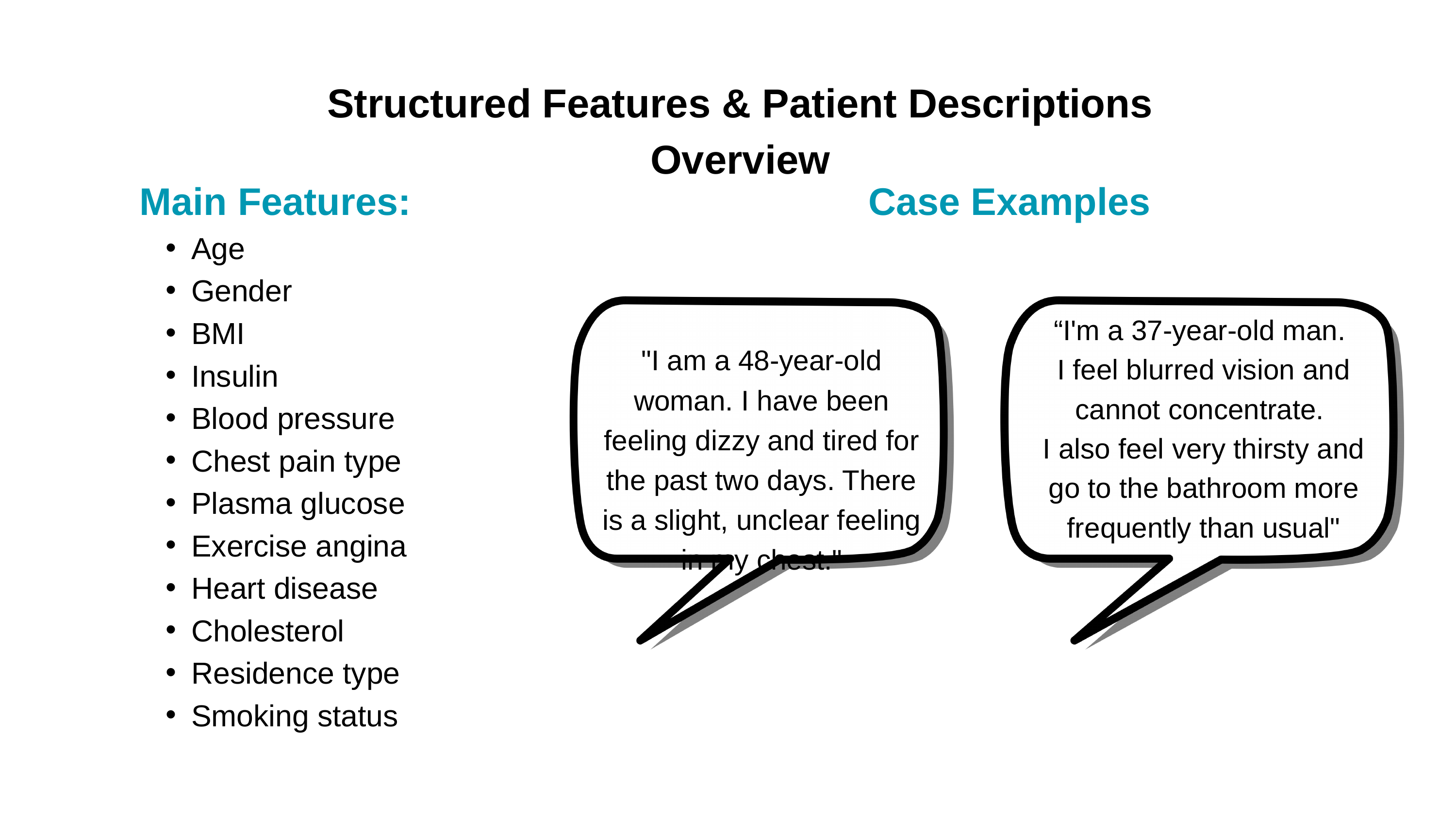

Structured Features & Patient Descriptions Overview
Main Features:
Age
Gender
BMI
Insulin
Blood pressure
Chest pain type
Plasma glucose
Exercise angina
Heart disease
Cholesterol
Residence type
Smoking status
Case Examples

“I'm a 37-year-old man.
I feel blurred vision and cannot concentrate.
I also feel very thirsty and go to the bathroom more frequently than usual"
"I am a 48-year-old woman. I have been feeling dizzy and tired for the past two days. There is a slight, unclear feeling in my chest."